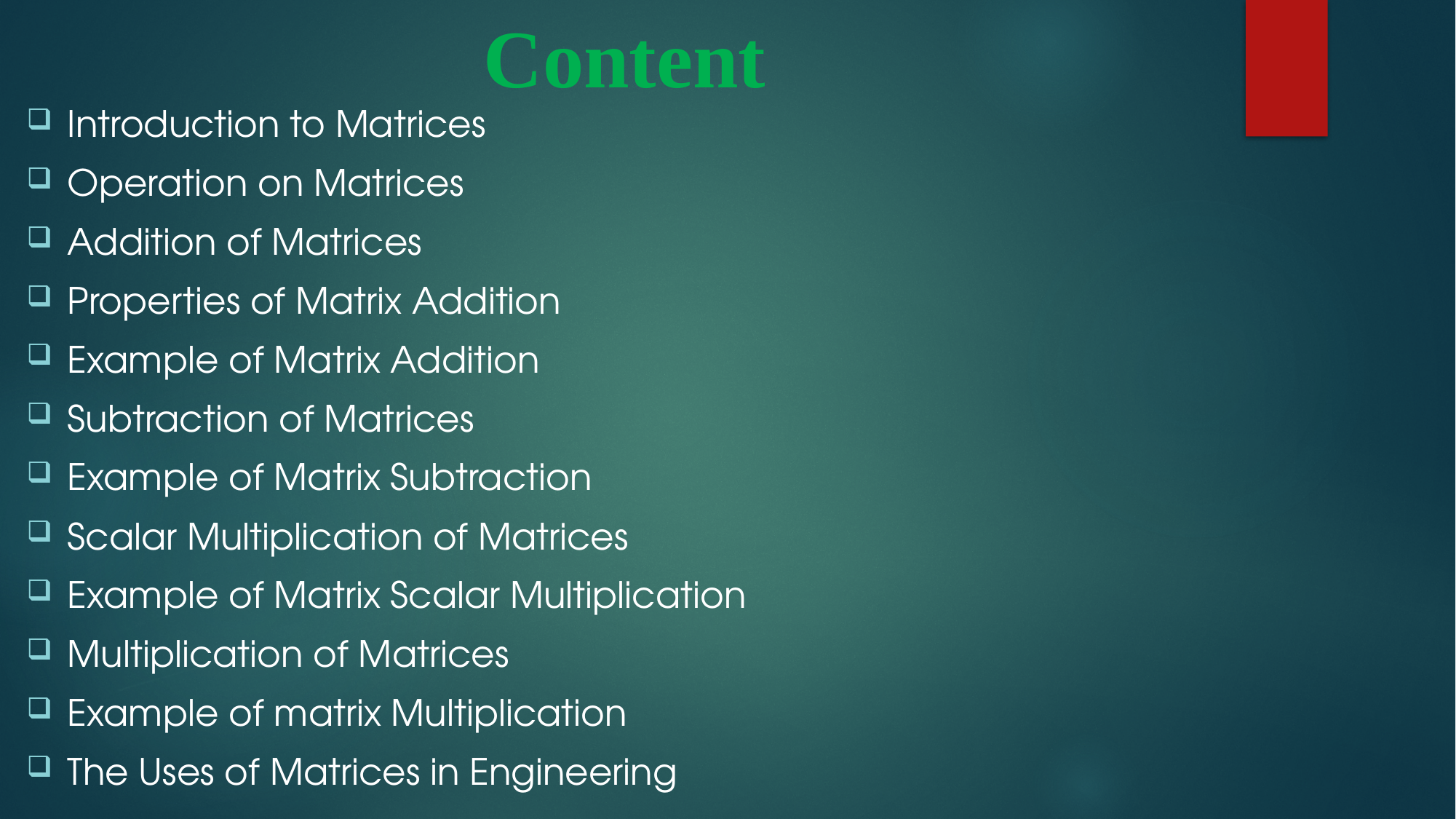

# Content
Introduction to Matrices
Operation on Matrices
Addition of Matrices
Properties of Matrix Addition
Example of Matrix Addition
Subtraction of Matrices
Example of Matrix Subtraction
Scalar Multiplication of Matrices
Example of Matrix Scalar Multiplication
Multiplication of Matrices
Example of matrix Multiplication
The Uses of Matrices in Engineering